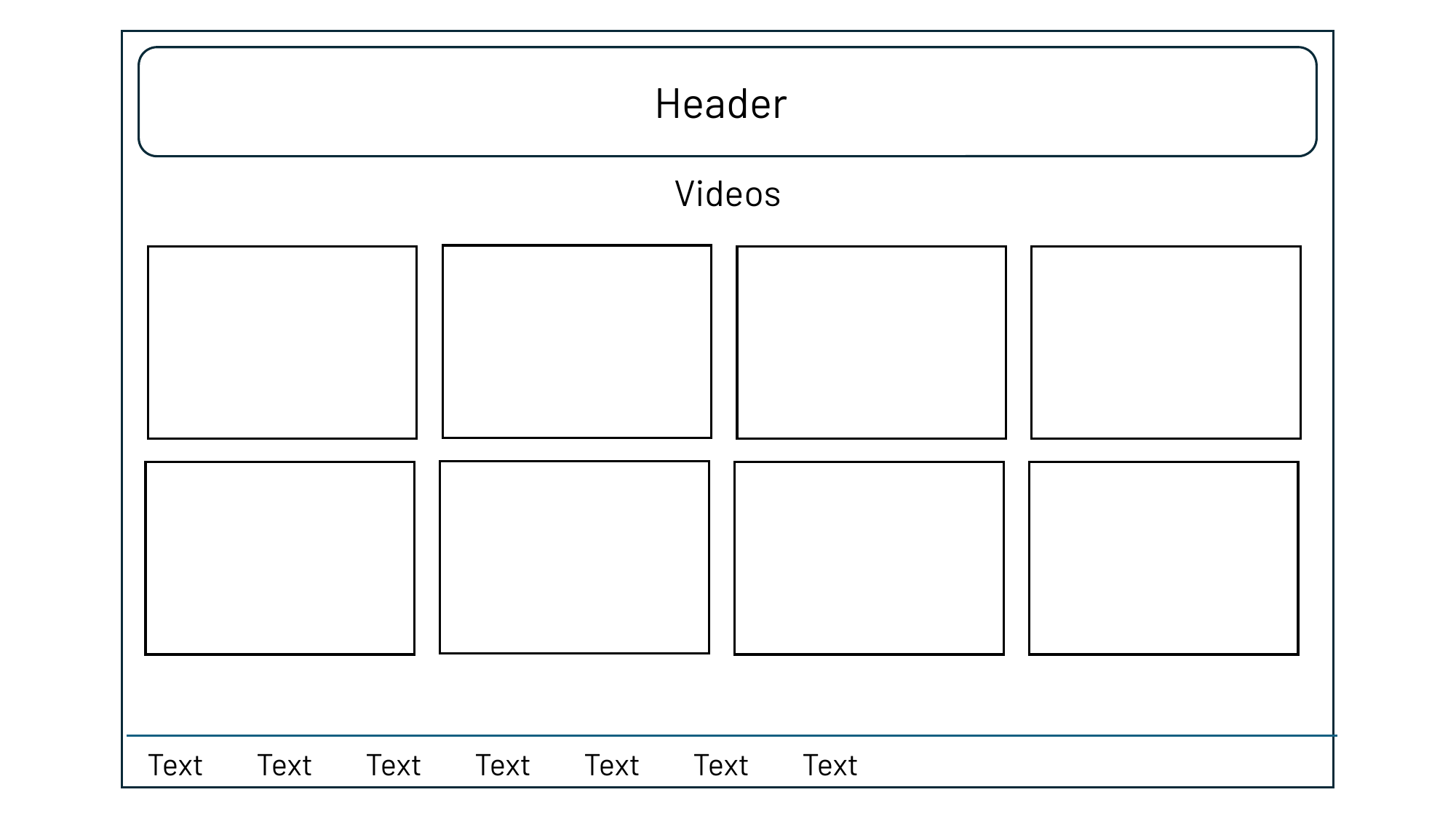

Header
Videos

Text
Text
Text
Text
Text
Text
Text